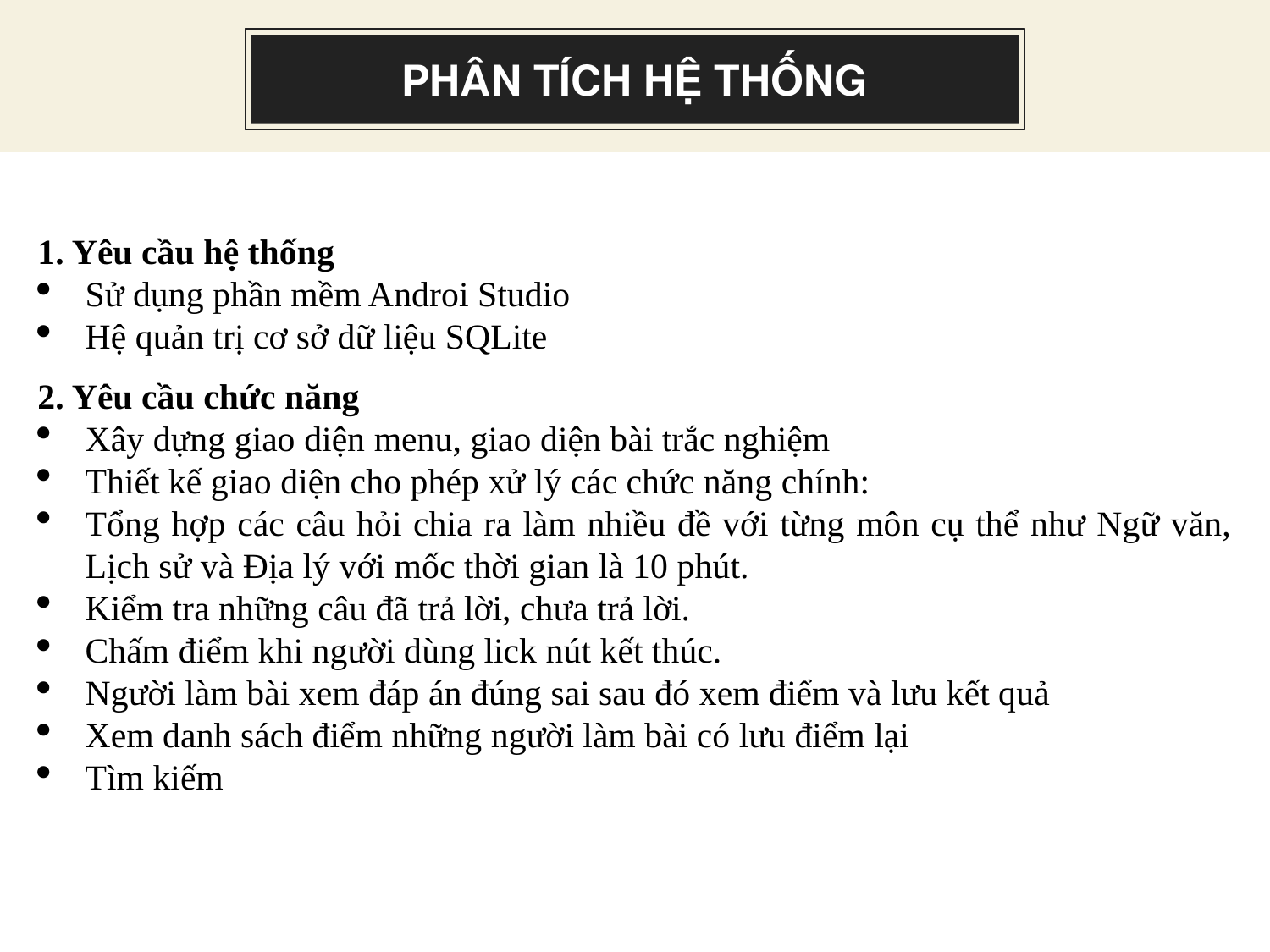

# PHÂN TÍCH HỆ THỐNG
1. Yêu cầu hệ thống
Sử dụng phần mềm Androi Studio
Hệ quản trị cơ sở dữ liệu SQLite
2. Yêu cầu chức năng
Xây dựng giao diện menu, giao diện bài trắc nghiệm
Thiết kế giao diện cho phép xử lý các chức năng chính:
Tổng hợp các câu hỏi chia ra làm nhiều đề với từng môn cụ thể như Ngữ văn, Lịch sử và Địa lý với mốc thời gian là 10 phút.
Kiểm tra những câu đã trả lời, chưa trả lời.
Chấm điểm khi người dùng lick nút kết thúc.
Người làm bài xem đáp án đúng sai sau đó xem điểm và lưu kết quả
Xem danh sách điểm những người làm bài có lưu điểm lại
Tìm kiếm